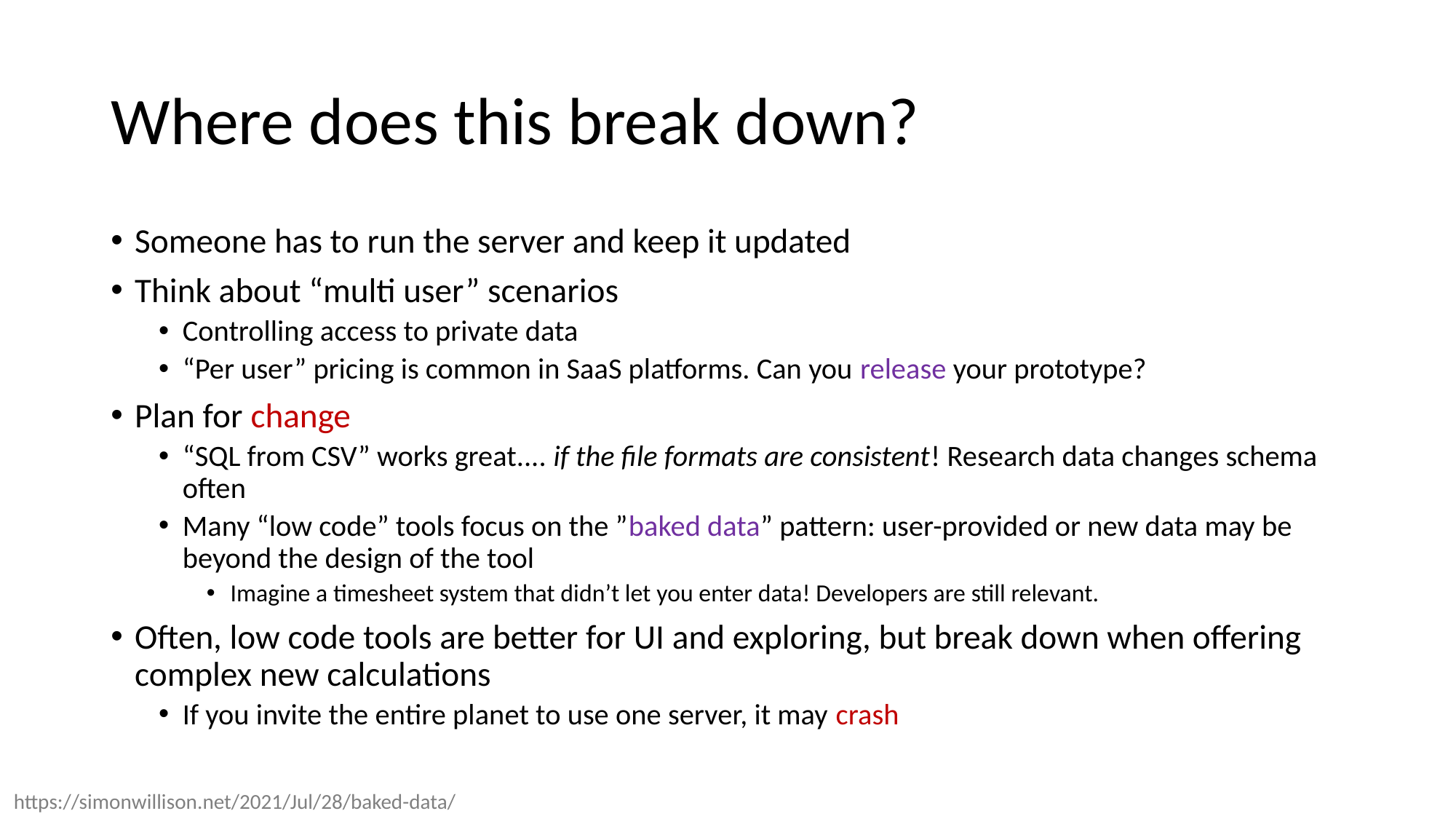

# Where does this break down?
Someone has to run the server and keep it updated
Think about “multi user” scenarios
Controlling access to private data
“Per user” pricing is common in SaaS platforms. Can you release your prototype?
Plan for change
“SQL from CSV” works great.... if the file formats are consistent! Research data changes schema often
Many “low code” tools focus on the ”baked data” pattern: user-provided or new data may be beyond the design of the tool
Imagine a timesheet system that didn’t let you enter data! Developers are still relevant.
Often, low code tools are better for UI and exploring, but break down when offering complex new calculations
If you invite the entire planet to use one server, it may crash
https://simonwillison.net/2021/Jul/28/baked-data/